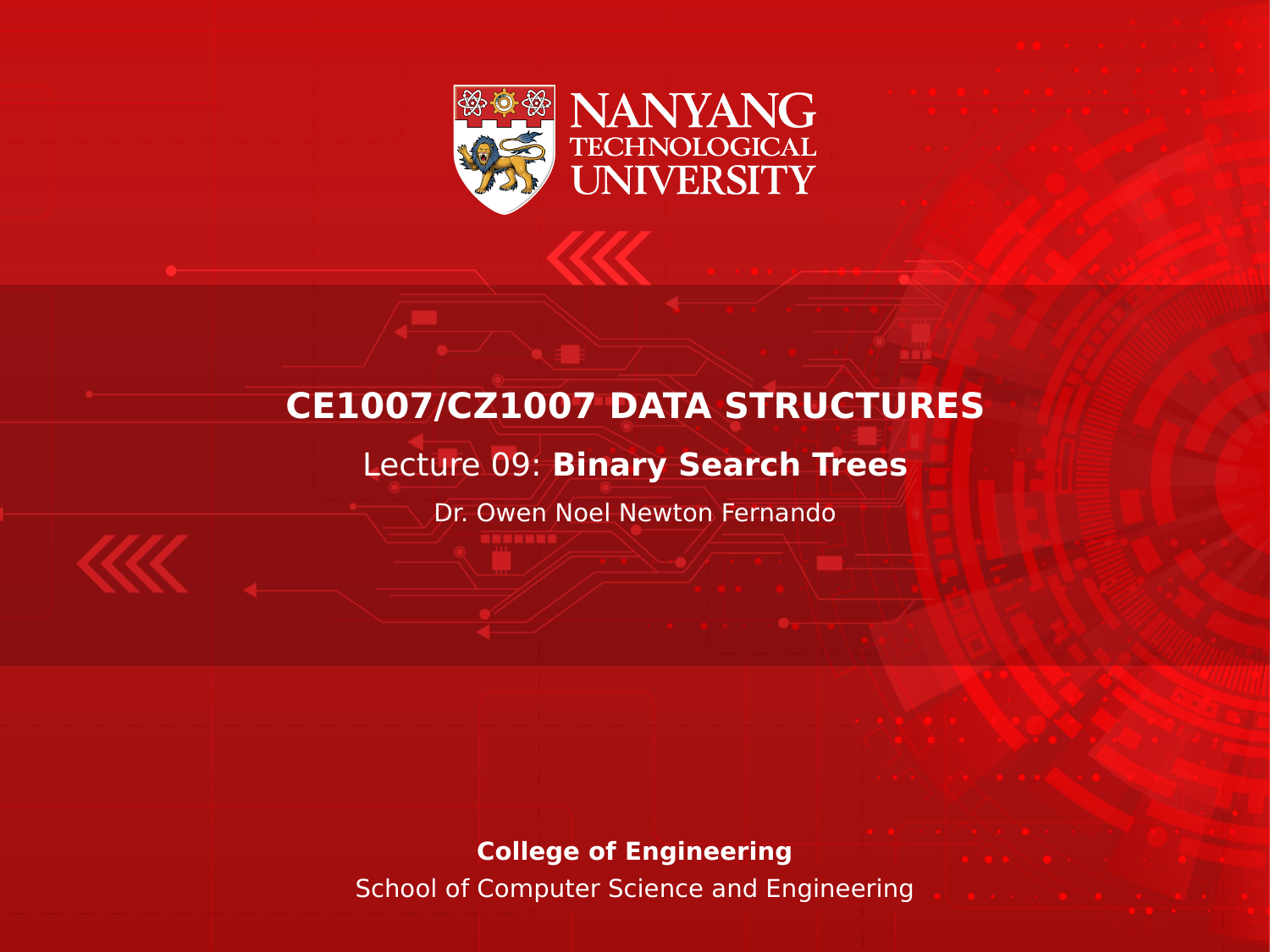

CE1007/CZ1007 DATA STRUCTURES
Lecture 09: Binary Search Trees
Dr. Owen Noel Newton Fernando
School of Computer Science and Engineering